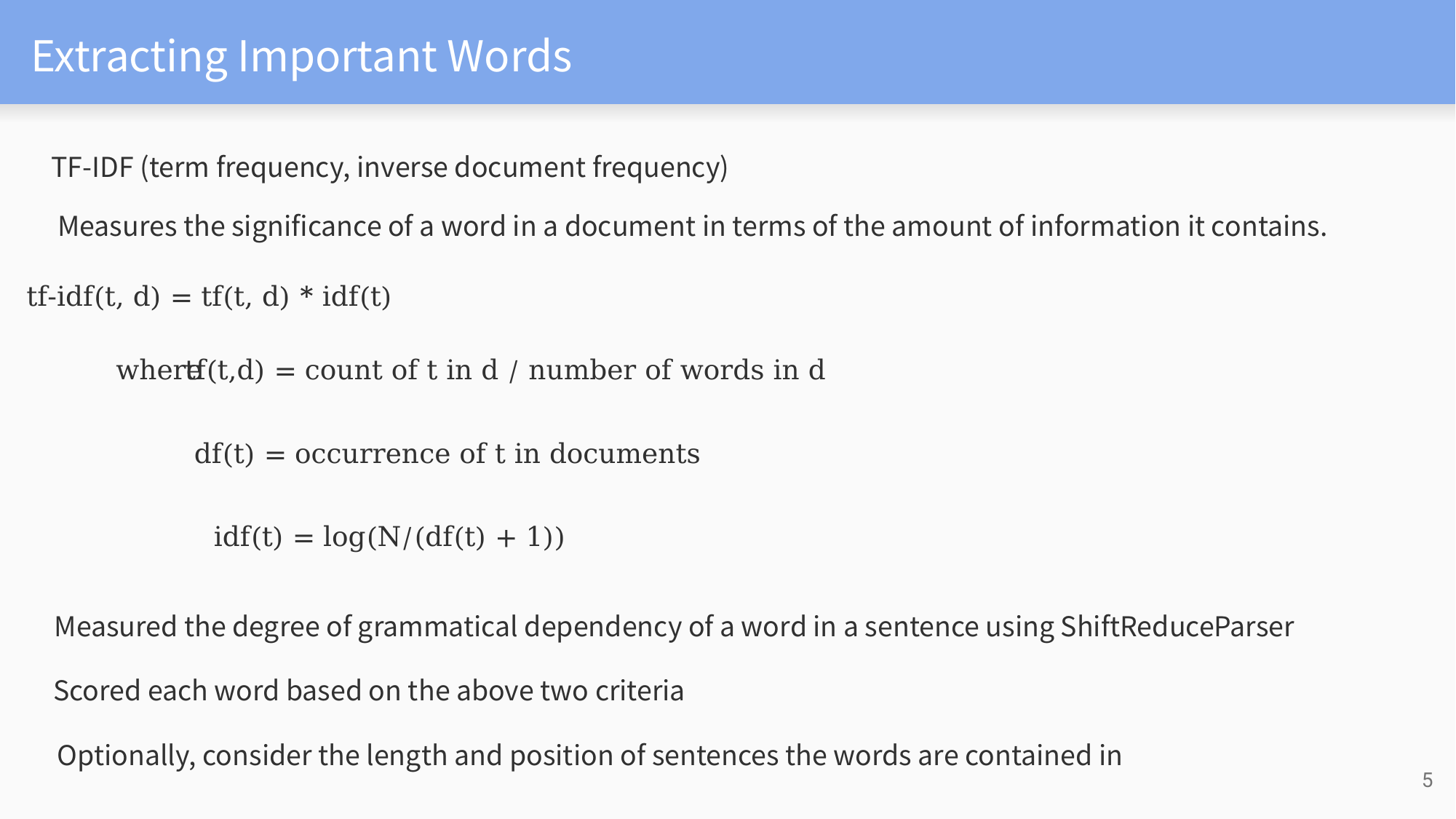

Extracting Important Words
TF-IDF (term frequency, inverse document frequency)
Measures the significance of a word in a document in terms of the amount of information it contains.
tf-idf(t, d) = tf(t, d) * idf(t)
where
tf(t,d) = count of t in d / number of words in d
df(t) = occurrence of t in documents
idf(t) = log(N/(df(t) + 1))
Measured the degree of grammatical dependency of a word in a sentence using ShiftReduceParser
Scored each word based on the above two criteria
Optionally, consider the length and position of sentences the words are contained in
5